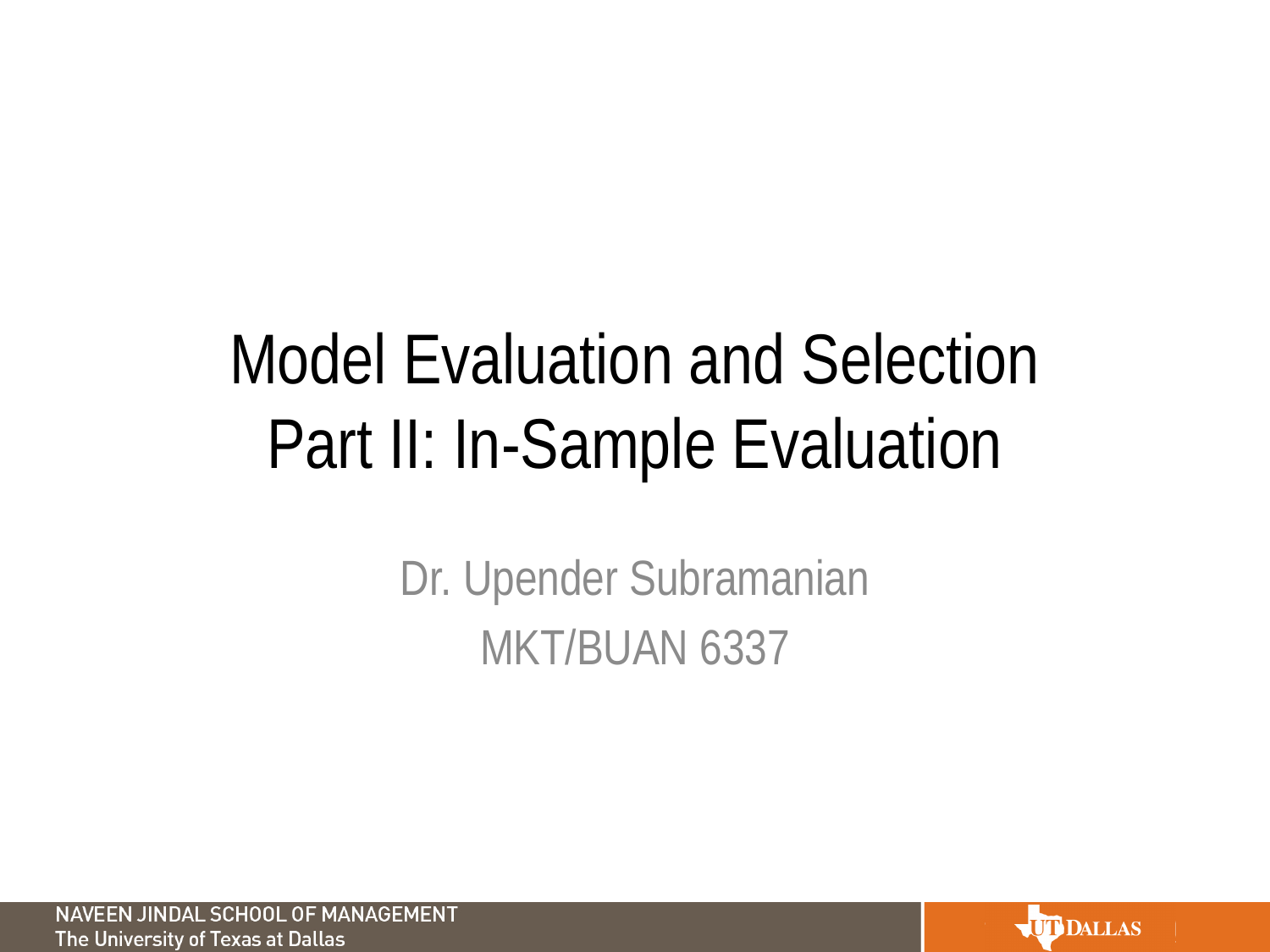

# Model Evaluation and Selection Part II: In-Sample Evaluation
Dr. Upender Subramanian
MKT/BUAN 6337